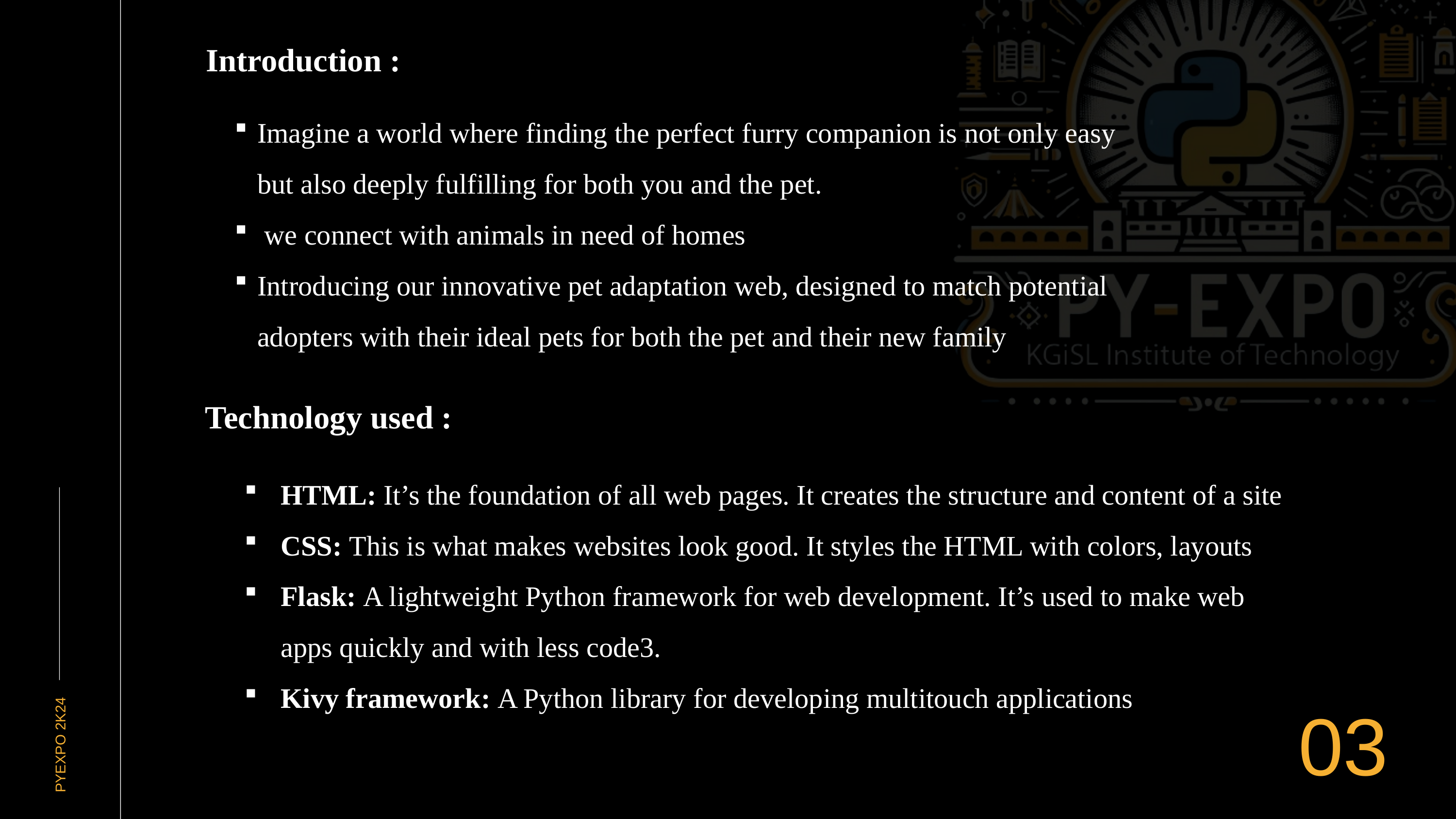

Introduction :
Imagine a world where finding the perfect furry companion is not only easy but also deeply fulfilling for both you and the pet.
 we connect with animals in need of homes
Introducing our innovative pet adaptation web, designed to match potential adopters with their ideal pets for both the pet and their new family

Technology used :

HTML: It’s the foundation of all web pages. It creates the structure and content of a site
CSS: This is what makes websites look good. It styles the HTML with colors, layouts
Flask: A lightweight Python framework for web development. It’s used to make web apps quickly and with less code3.
Kivy framework: A Python library for developing multitouch applications

03
PYEXPO 2K24